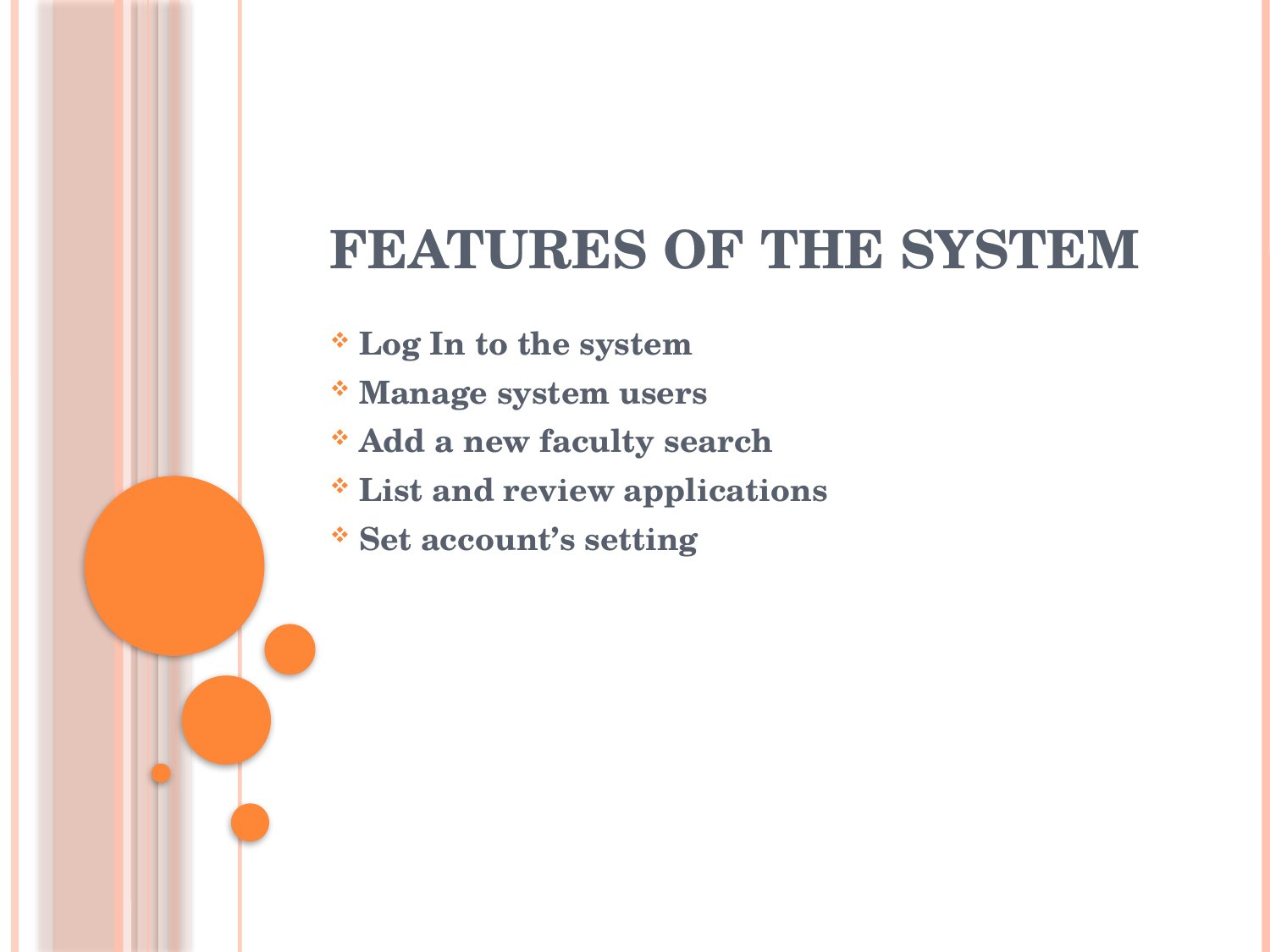

# Features of the system
 Log In to the system
 Manage system users
 Add a new faculty search
 List and review applications
 Set account’s setting